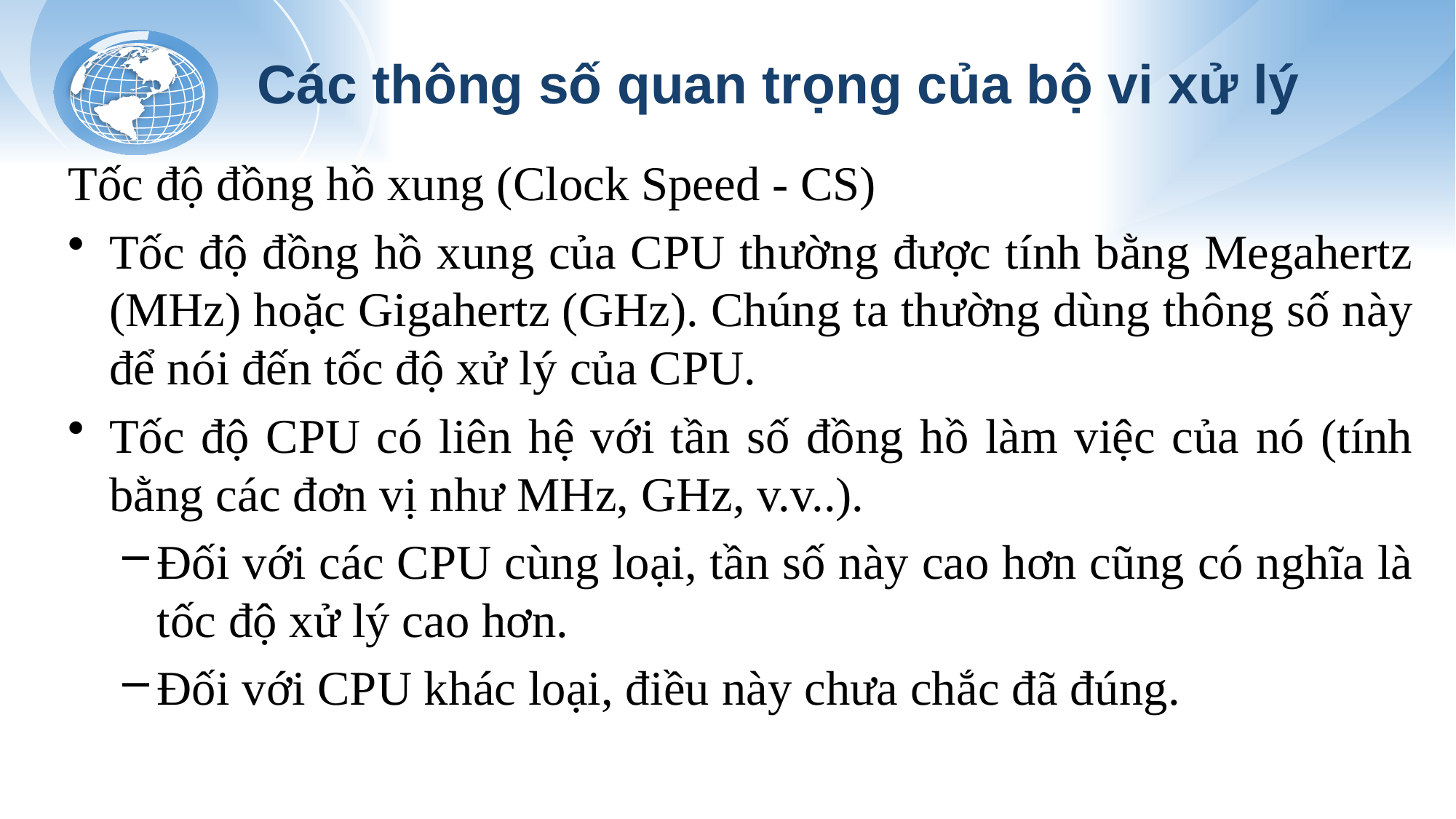

# Các thông số quan trọng của bộ vi xử lý
Tốc độ đồng hồ xung (Clock Speed - CS)
Tốc độ đồng hồ xung của CPU thường được tính bằng Megahertz (MHz) hoặc Gigahertz (GHz). Chúng ta thường dùng thông số này để nói đến tốc độ xử lý của CPU.
Tốc độ CPU có liên hệ với tần số đồng hồ làm việc của nó (tính bằng các đơn vị như MHz, GHz, v.v..).
Đối với các CPU cùng loại, tần số này cao hơn cũng có nghĩa là tốc độ xử lý cao hơn.
Đối với CPU khác loại, điều này chưa chắc đã đúng.